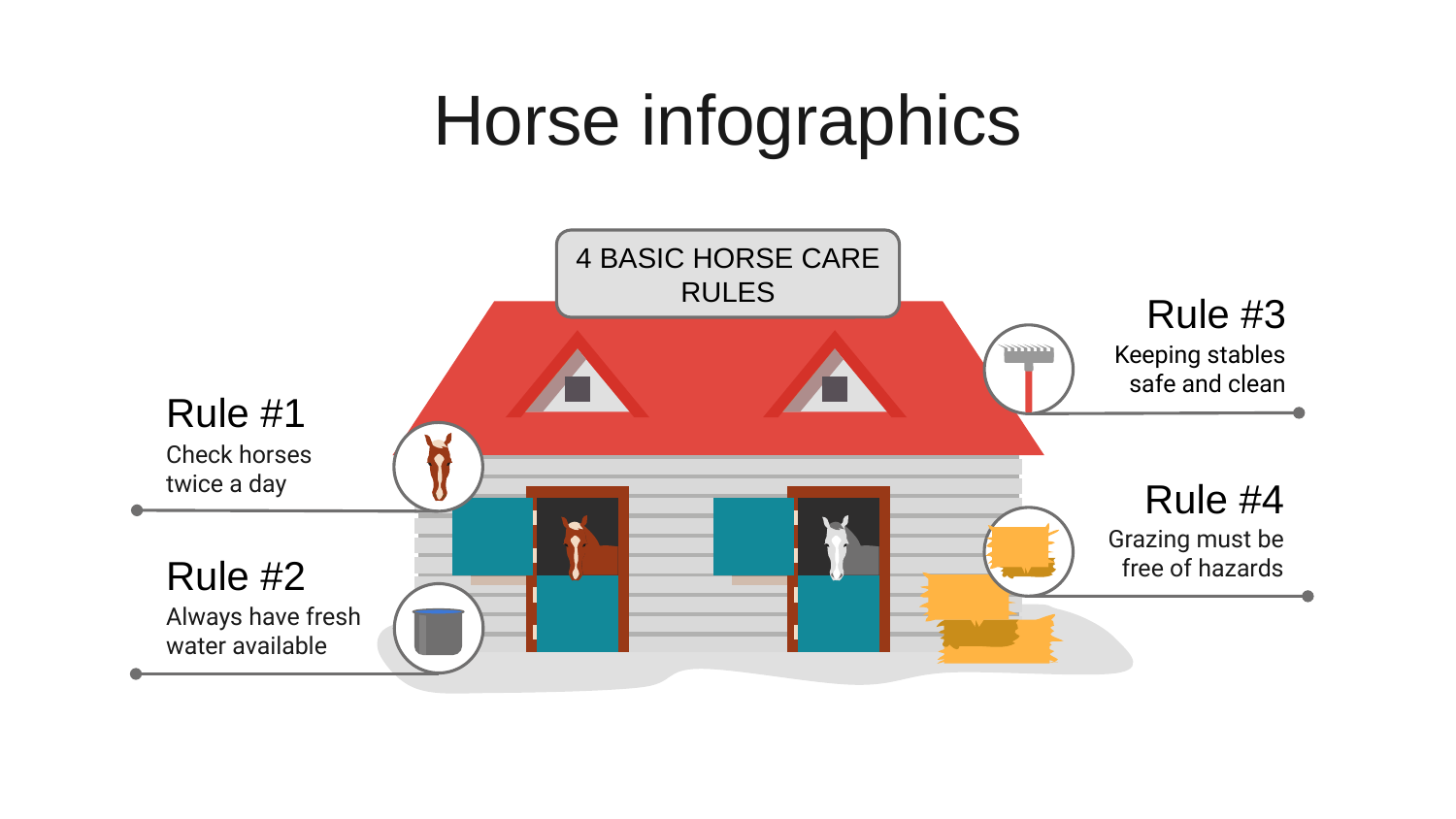

# Horse infographics
4 BASIC HORSE CARE RULES
Rule #3
Keeping stables safe and clean

Rule #1
Check horses twice a day

Rule #4
Grazing must be free of hazards

Rule #2
Always have fresh water available